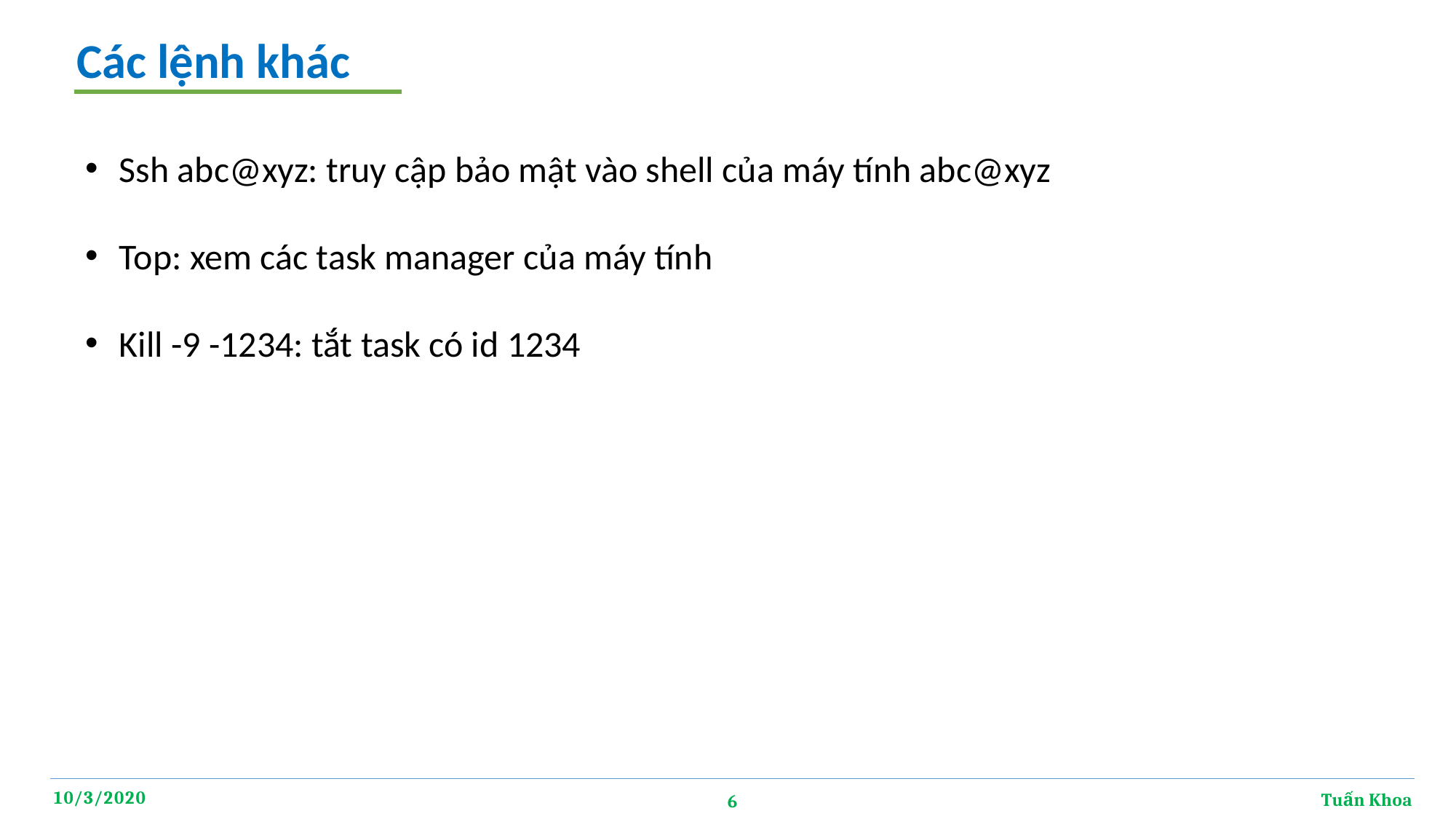

Các lệnh khác
Ssh abc@xyz: truy cập bảo mật vào shell của máy tính abc@xyz

Top: xem các task manager của máy tính

Kill -9 -1234: tắt task có id 1234
10/3/2020
Tuấn Khoa
6